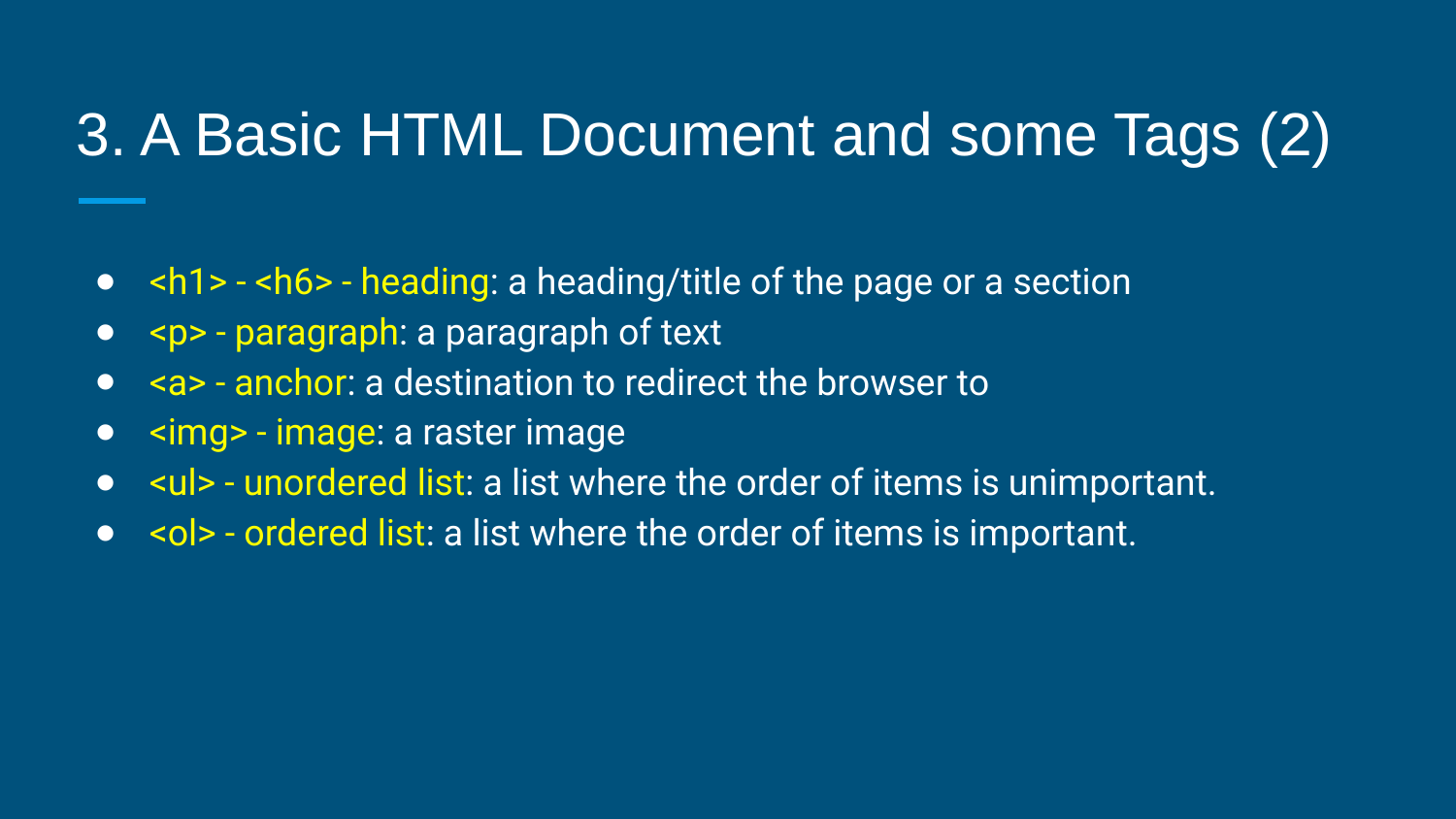

# 3. A Basic HTML Document and some Tags (2)
<h1> - <h6> - heading: a heading/title of the page or a section
<p> - paragraph: a paragraph of text
<a> - anchor: a destination to redirect the browser to
<img> - image: a raster image
<ul> - unordered list: a list where the order of items is unimportant.
<ol> - ordered list: a list where the order of items is important.